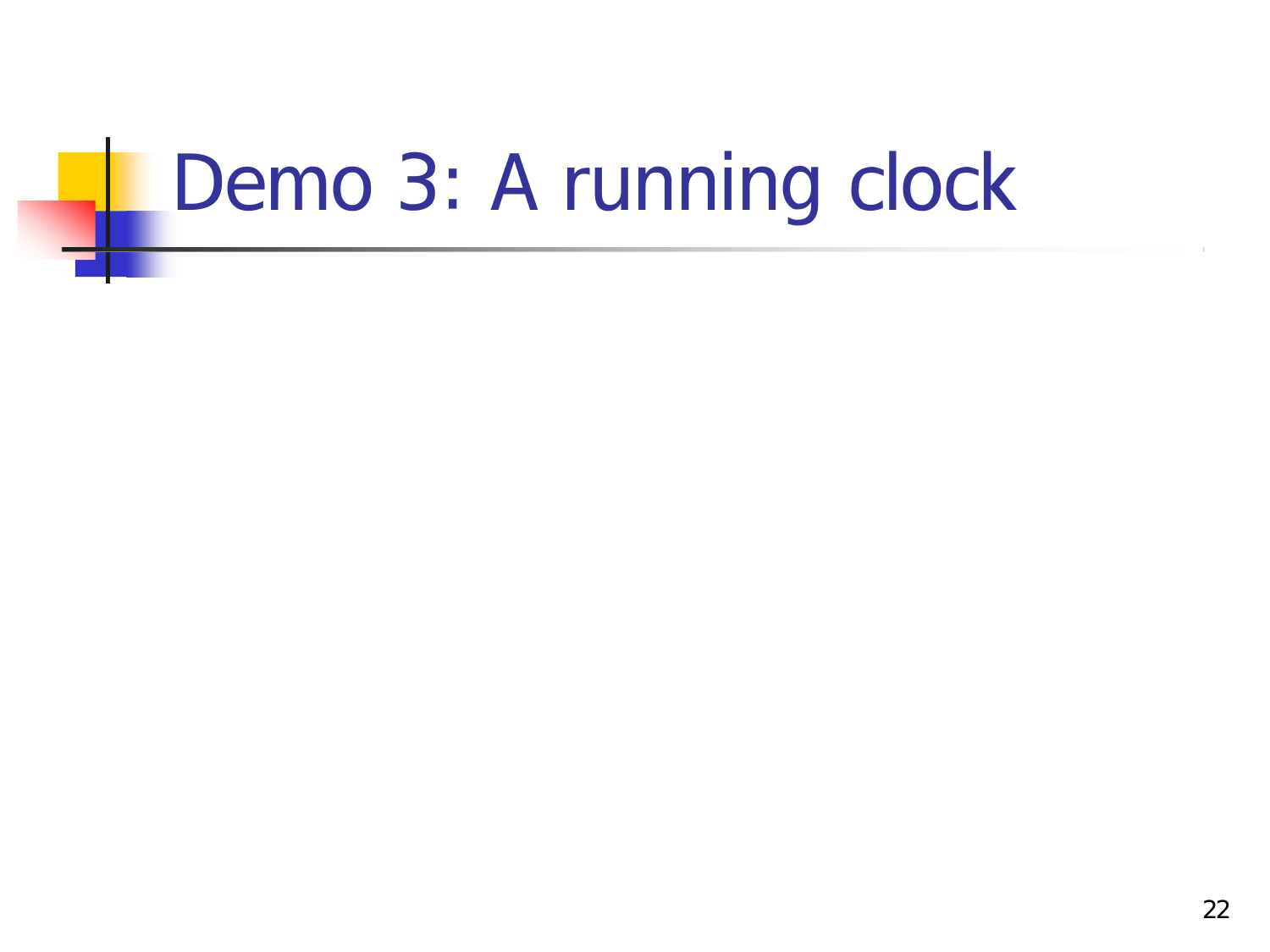

# Demo 3: A running clock
22